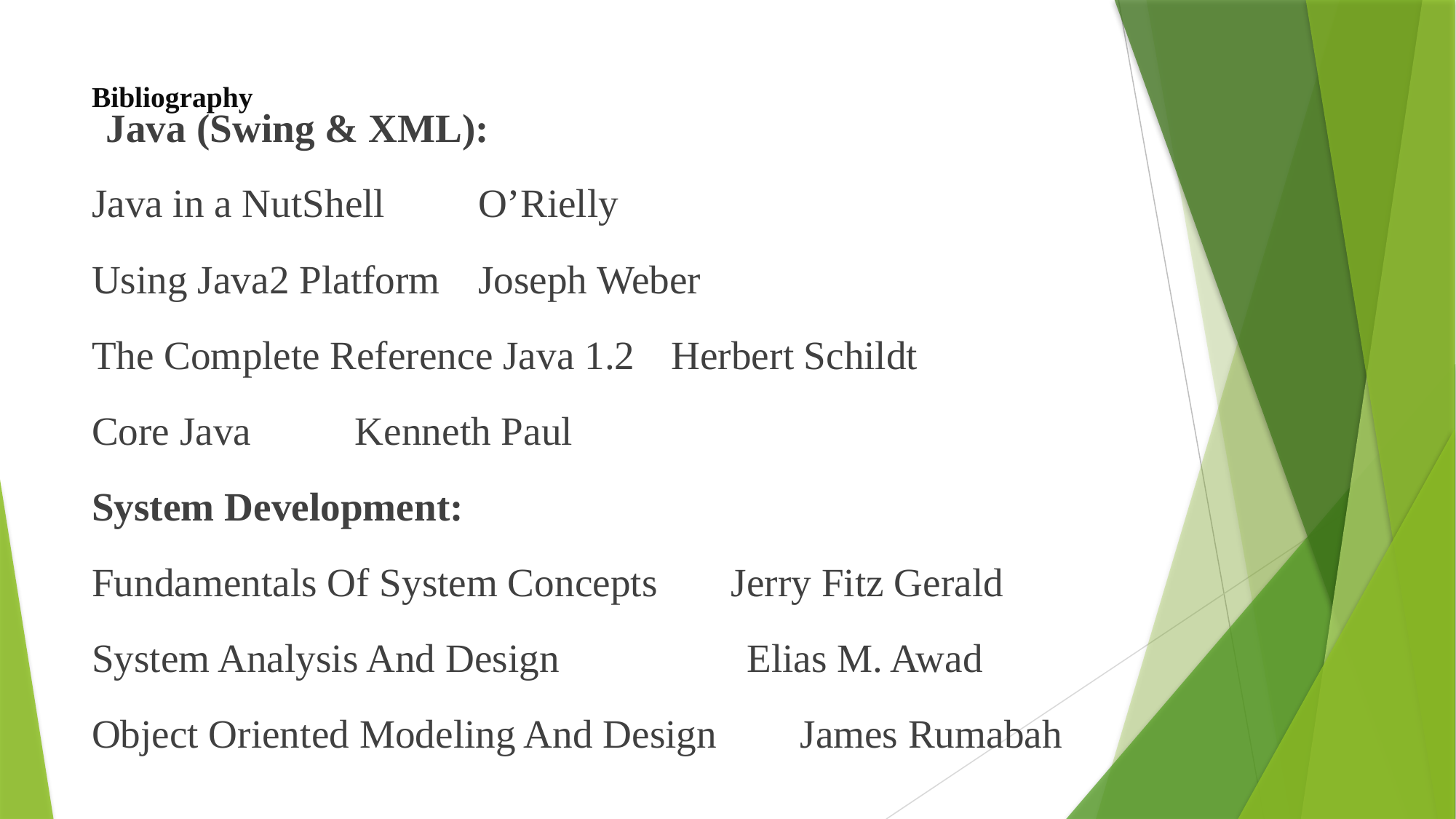

# Bibliography
 Java (Swing & XML):
Java in a NutShell					O’Rielly
Using Java2 Platform 				Joseph Weber
The Complete Reference Java 1.2		Herbert Schildt
Core Java						       Kenneth Paul
System Development:
Fundamentals Of System Concepts		      Jerry Fitz Gerald
System Analysis And Design			              Elias M. Awad
Object Oriented Modeling And Design		James Rumabah